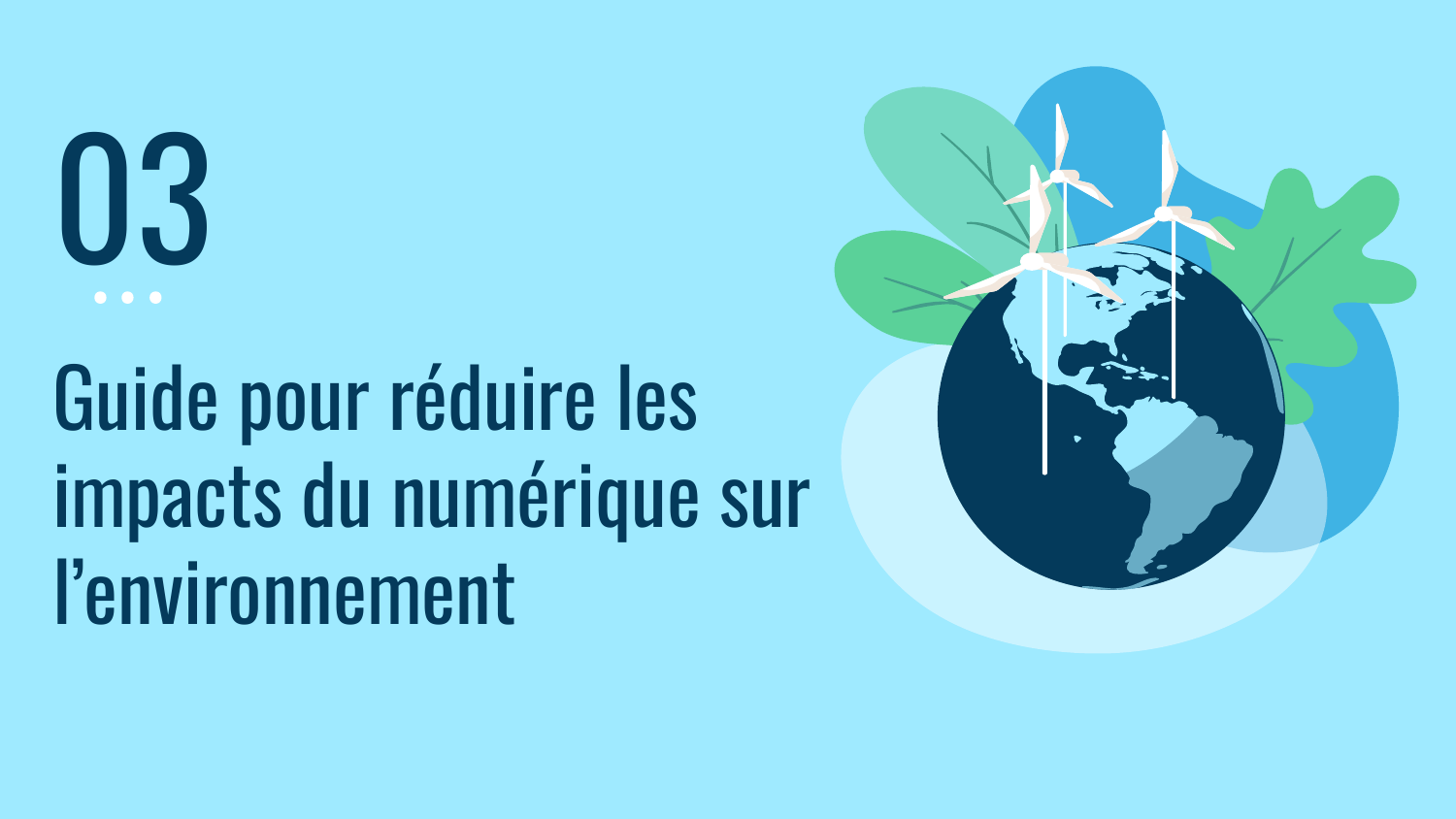

03

# Guide pour réduire les impacts du numérique sur l’environnement